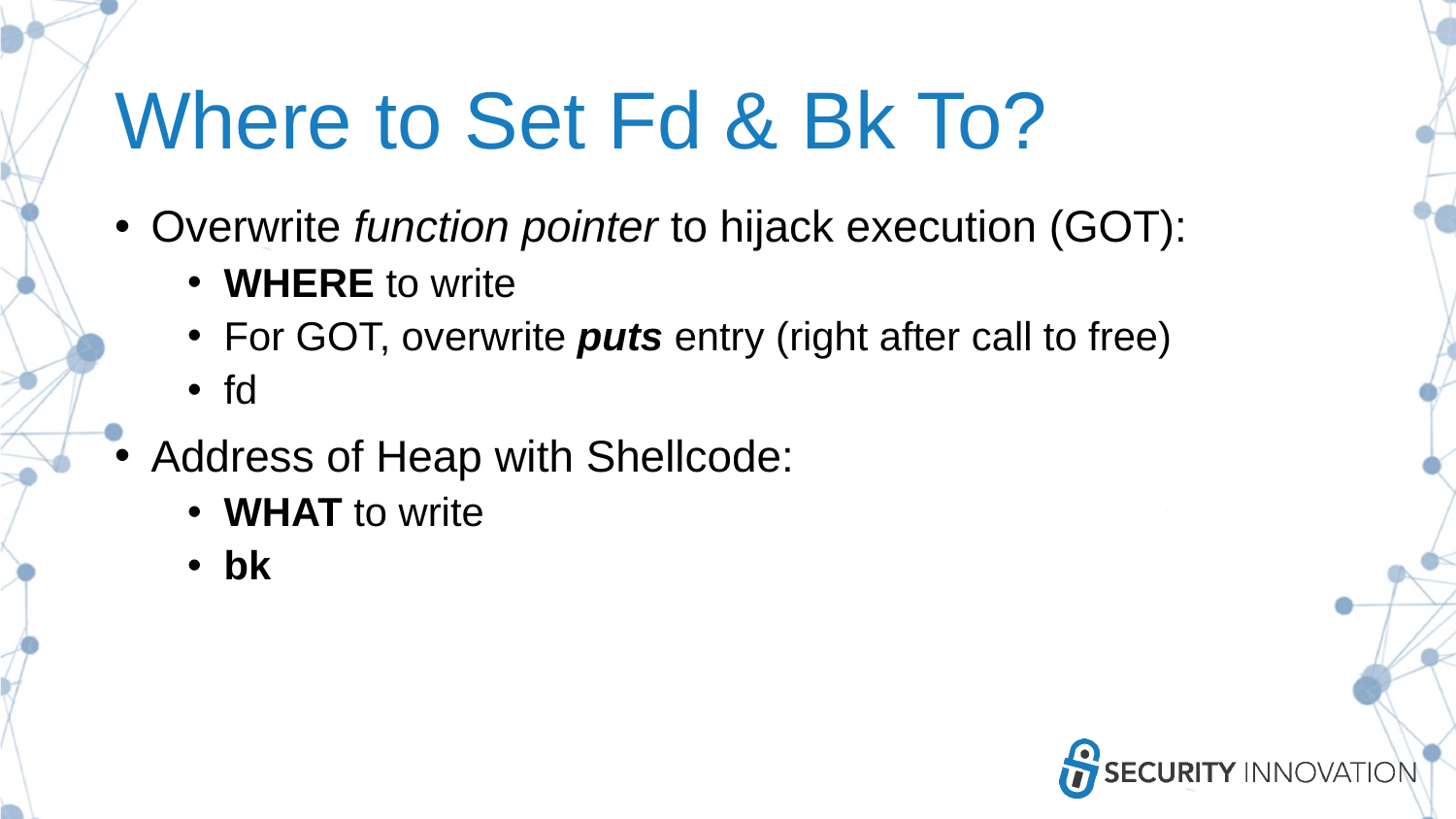

# Where to Set Fd & Bk To?
Overwrite function pointer to hijack execution (GOT):
WHERE to write
For GOT, overwrite puts entry (right after call to free)
fd
Address of Heap with Shellcode:
WHAT to write
bk